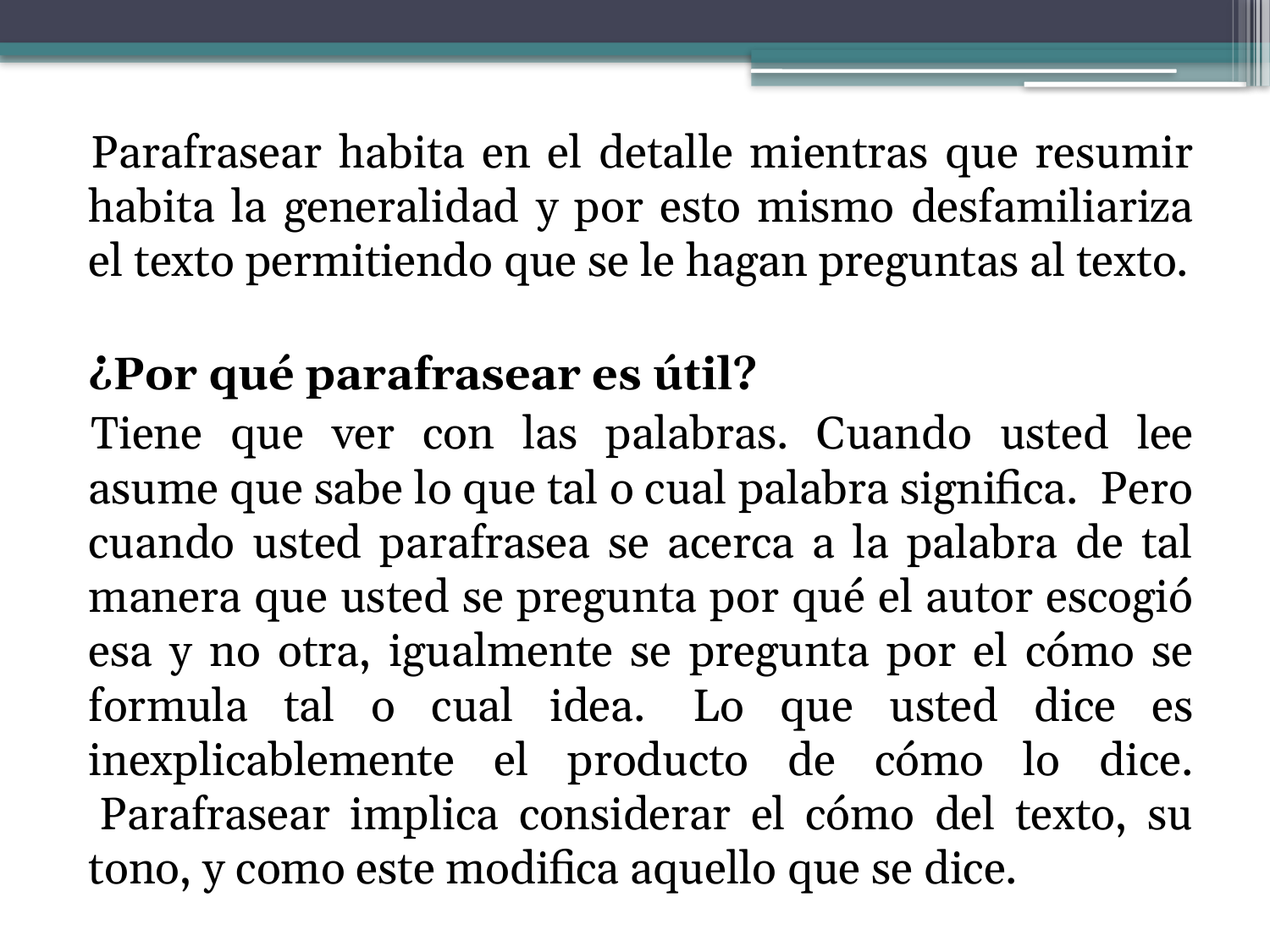

Parafrasear habita en el detalle mientras que resumir habita la generalidad y por esto mismo desfamiliariza el texto permitiendo que se le hagan preguntas al texto.
¿Por qué parafrasear es útil?
Tiene que ver con las palabras. Cuando usted lee asume que sabe lo que tal o cual palabra significa.  Pero cuando usted parafrasea se acerca a la palabra de tal manera que usted se pregunta por qué el autor escogió esa y no otra, igualmente se pregunta por el cómo se formula tal o cual idea.  Lo que usted dice es inexplicablemente el producto de cómo lo dice.  Parafrasear implica considerar el cómo del texto, su tono, y como este modifica aquello que se dice.